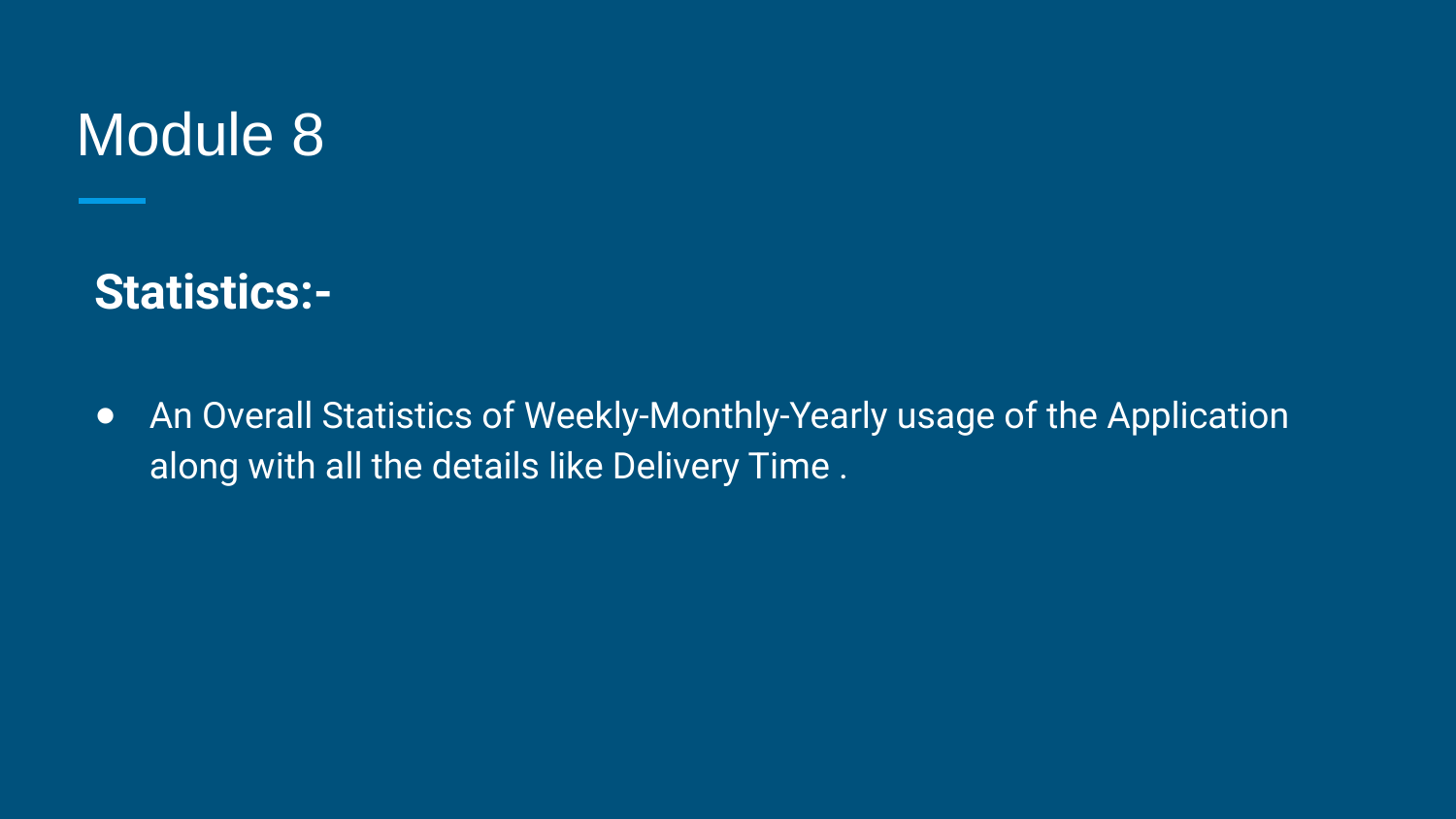

# Module 8
Statistics:-

An Overall Statistics of Weekly-Monthly-Yearly usage of the Application along with all the details like Delivery Time .